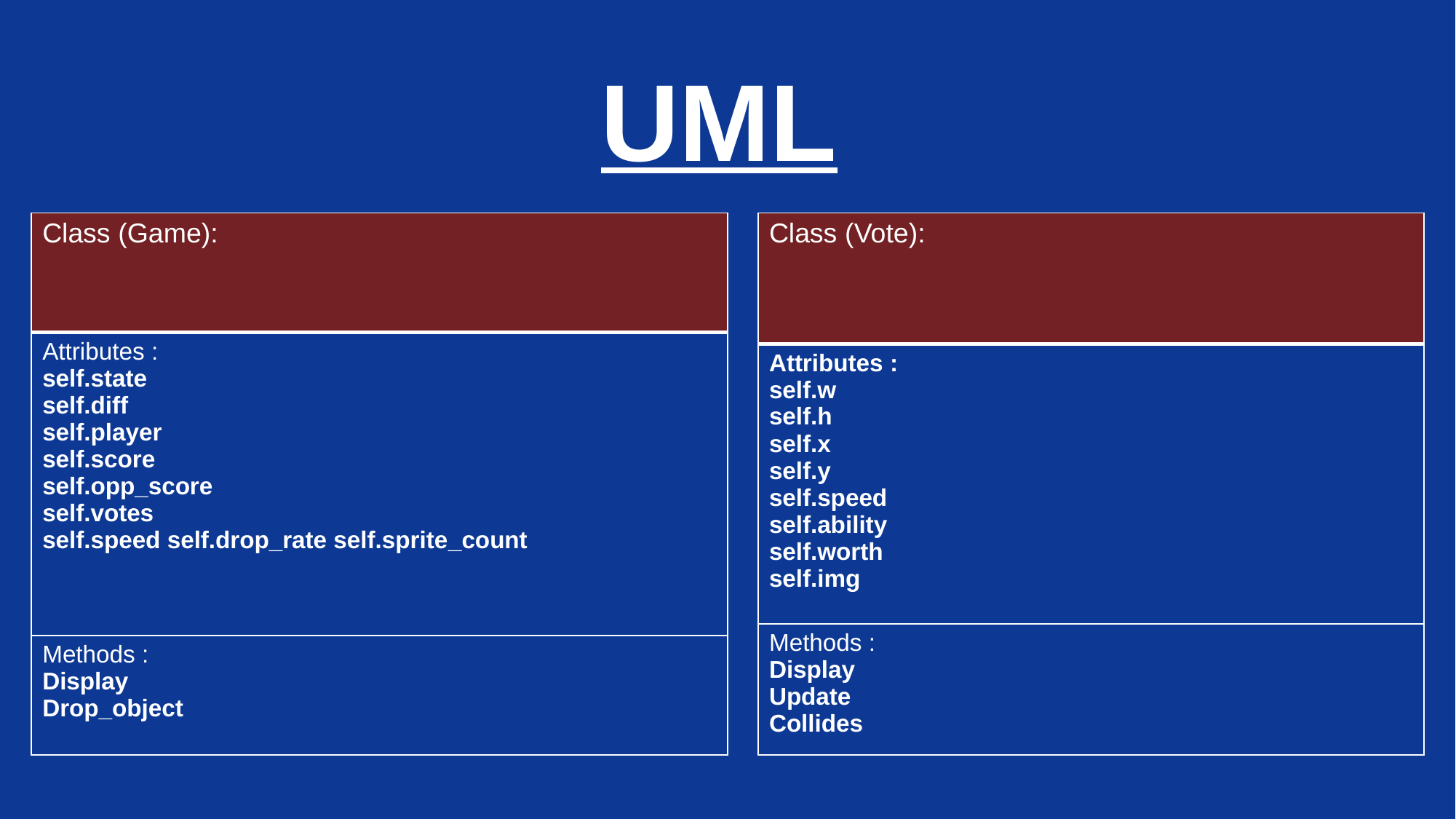

UML

| Class (Game): |
| --- |
| Attributes : self.state self.diff self.player self.score self.opp\_score self.votes self.speed self.drop\_rate self.sprite\_count |
| Methods : Display Drop\_object |
| Class (Vote): |
| --- |
| Attributes : self.w self.h self.x self.y self.speed self.ability self.worth self.img |
| Methods : Display Update Collides |